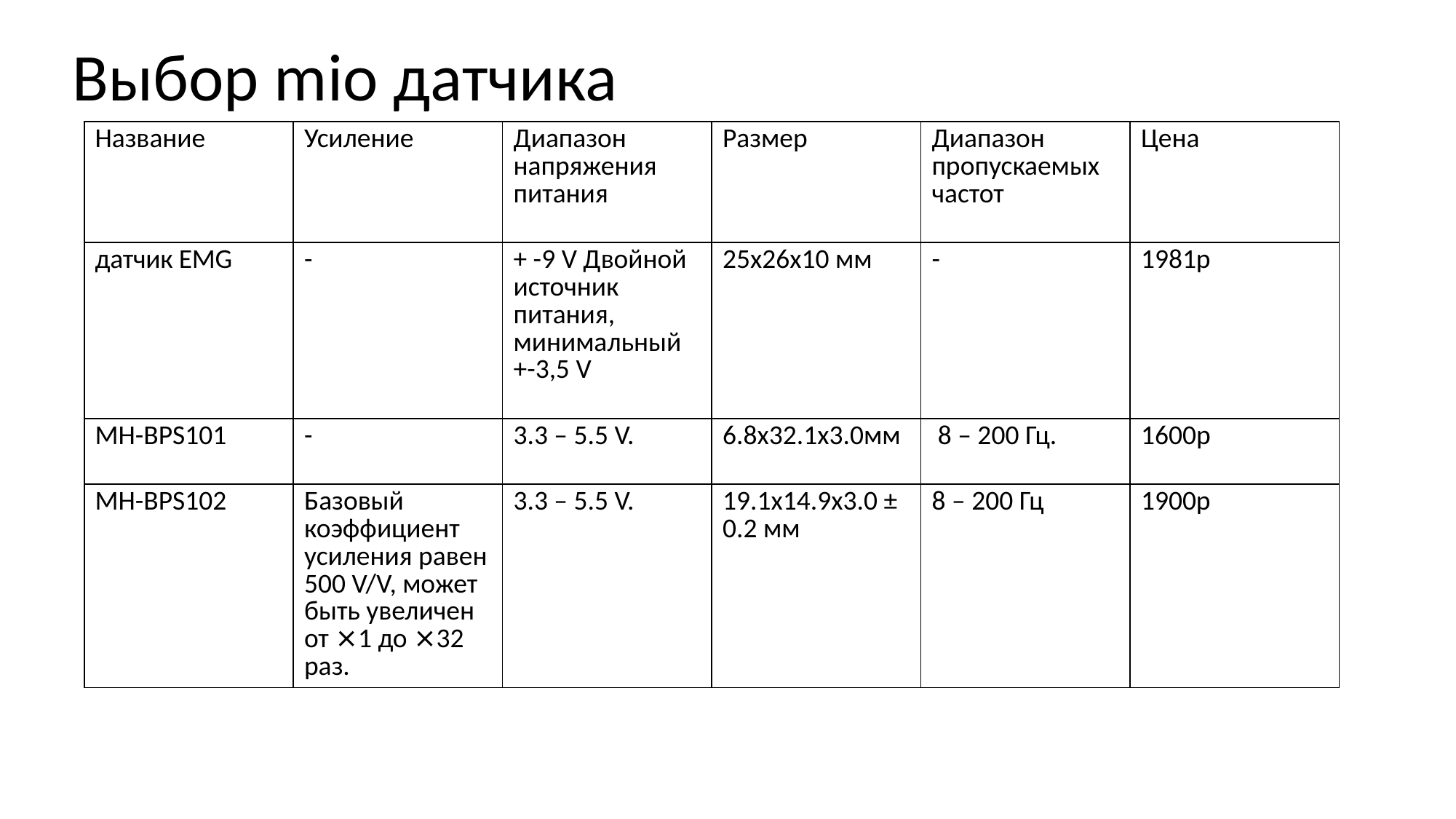

# Выбор mio датчика
| Название | Усиление | Диапазон напряжения питания | Размер | Диапазон пропускаемых частот | Цена |
| --- | --- | --- | --- | --- | --- |
| датчик EMG | - | + -9 V Двойной источник питания, минимальный +-3,5 V | 25x26x10 мм | - | 1981р |
| MH-BPS101 | - | 3.3 – 5.5 V. | 6.8х32.1х3.0мм | 8 – 200 Гц. | 1600р |
| MH-BPS102 | Базовый коэффициент усиления равен 500 V/V, может быть увеличен от ⨯1 до ⨯32 раз. | 3.3 – 5.5 V. | 19.1х14.9х3.0 ± 0.2 мм | 8 – 200 Гц | 1900р |